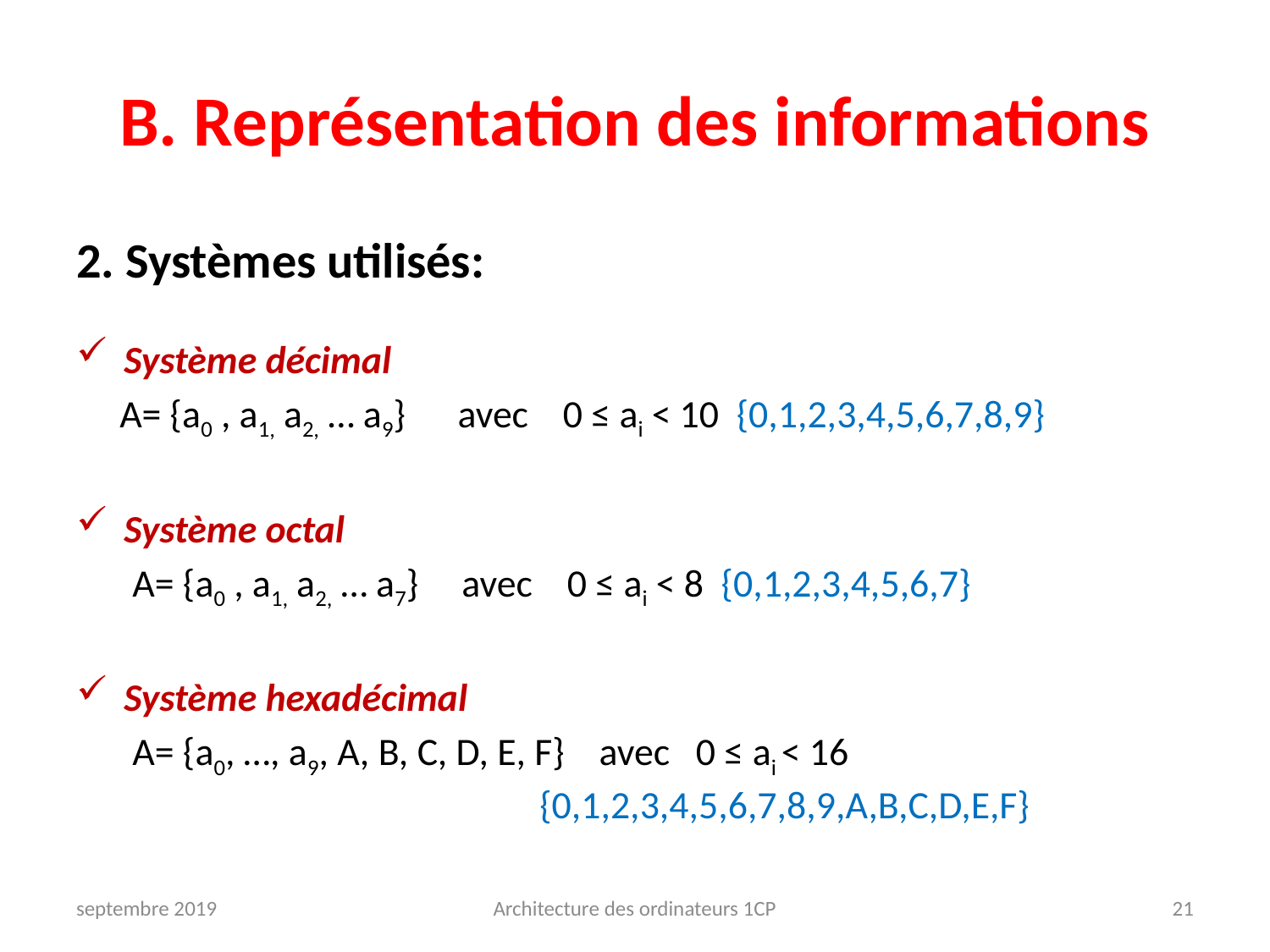

# B. Représentation des informations
2. Systèmes utilisés:

Système décimal
     A= {a0 , a1, a2, … a9}      avec    0 ≤ ai < 10  {0,1,2,3,4,5,6,7,8,9}

Système octal
	 A= {a0 , a1, a2, … a7}     avec    0 ≤ ai < 8  {0,1,2,3,4,5,6,7}

Système hexadécimal
	 A= {a0, …, a9, A, B, C, D, E, F}    avec   0 ≤ ai < 16              					    {0,1,2,3,4,5,6,7,8,9,A,B,C,D,E,F}

septembre 2019
Architecture des ordinateurs 1CP
21